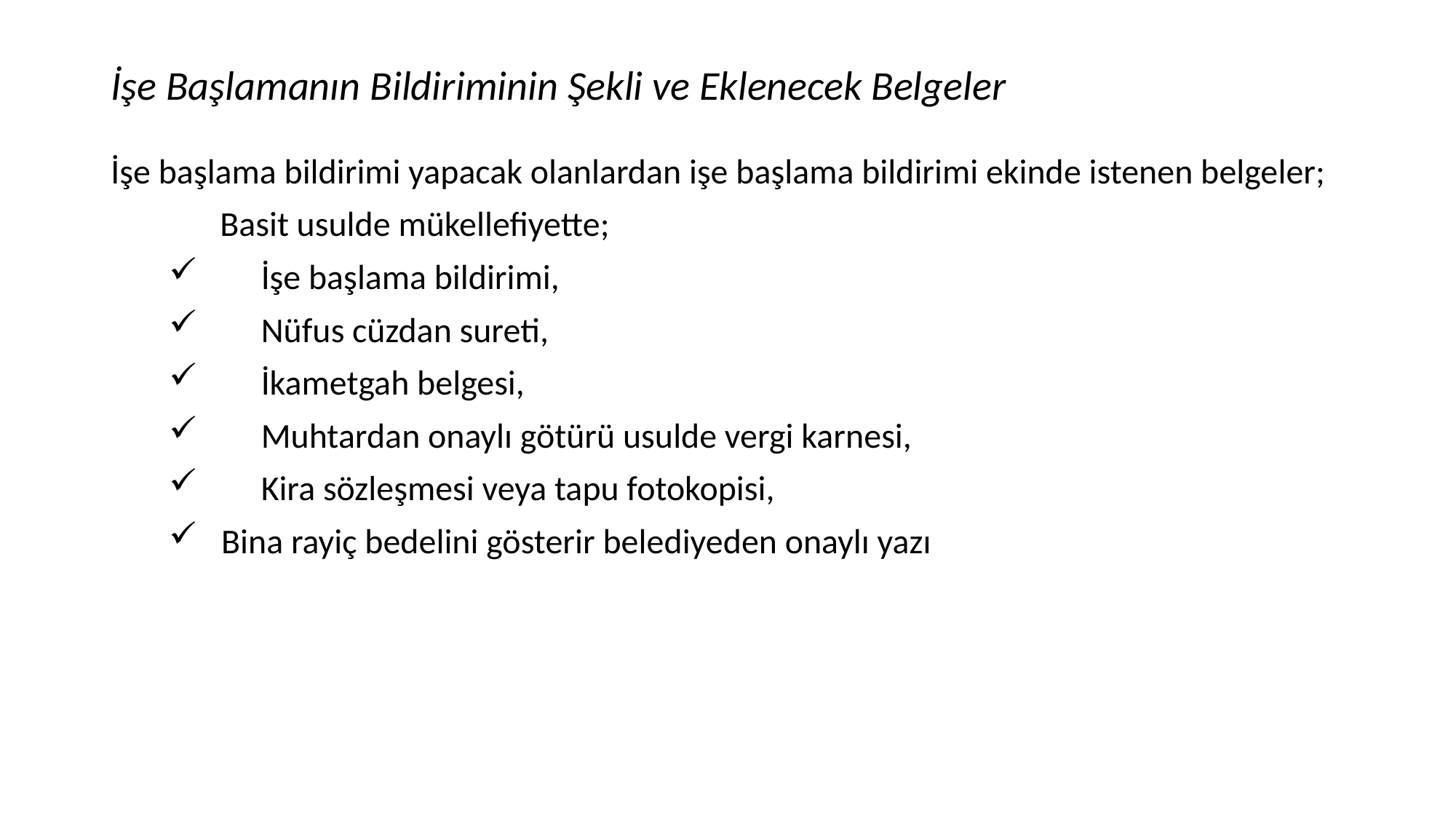

# İşe Başlamanın Bildiriminin Şekli ve Eklenecek Belgeler
İşe başlama bildirimi yapacak olanlardan işe başlama bildirimi ekinde istenen belgeler;
	Basit usulde mükellefiyette;
	İşe başlama bildirimi,
	Nüfus cüzdan sureti,
	İkametgah belgesi,
	Muhtardan onaylı götürü usulde vergi karnesi,
	Kira sözleşmesi veya tapu fotokopisi,
   Bina rayiç bedelini gösterir belediyeden onaylı yazı